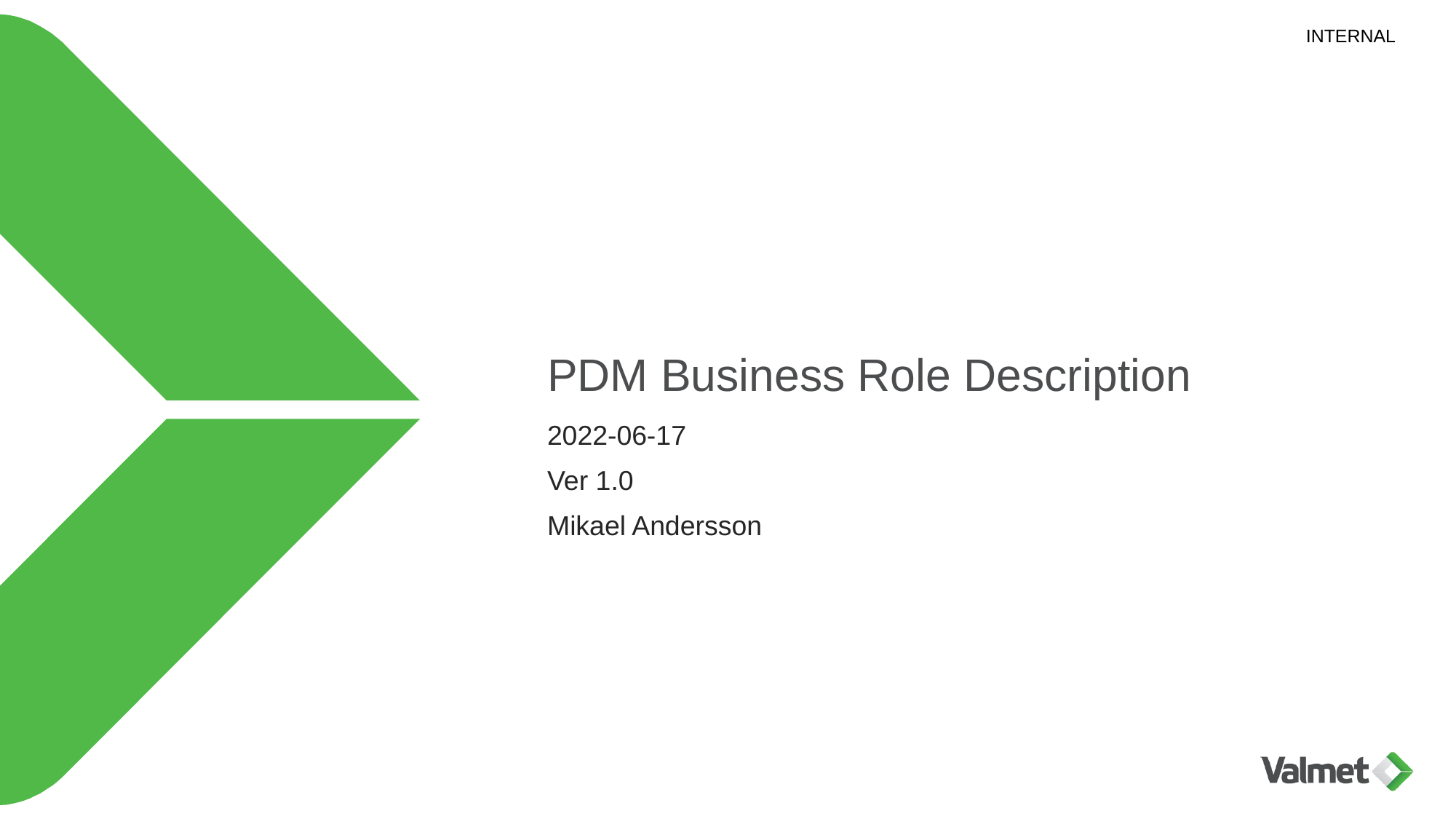

# PDM Business Role Description
2022-06-17
Ver 1.0
Mikael Andersson